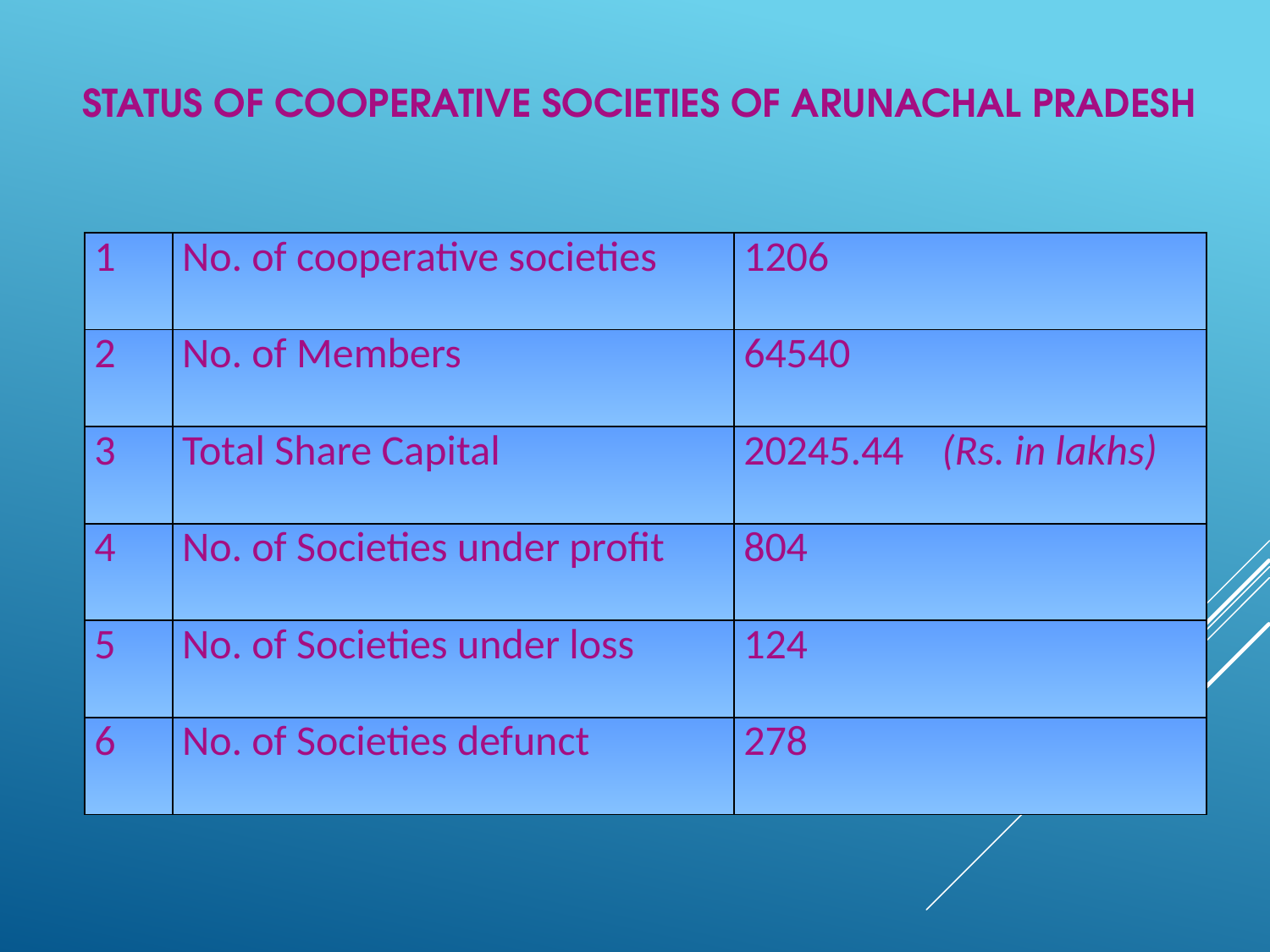

# STATUS OF COOPERATIVE SOCIETIES OF ARUNACHAL PRADESH
| 1 | No. of cooperative societies | 1206 |
| --- | --- | --- |
| 2 | No. of Members | 64540 |
| 3 | Total Share Capital | 20245.44 (Rs. in lakhs) |
| 4 | No. of Societies under profit | 804 |
| 5 | No. of Societies under loss | 124 |
| 6 | No. of Societies defunct | 278 |